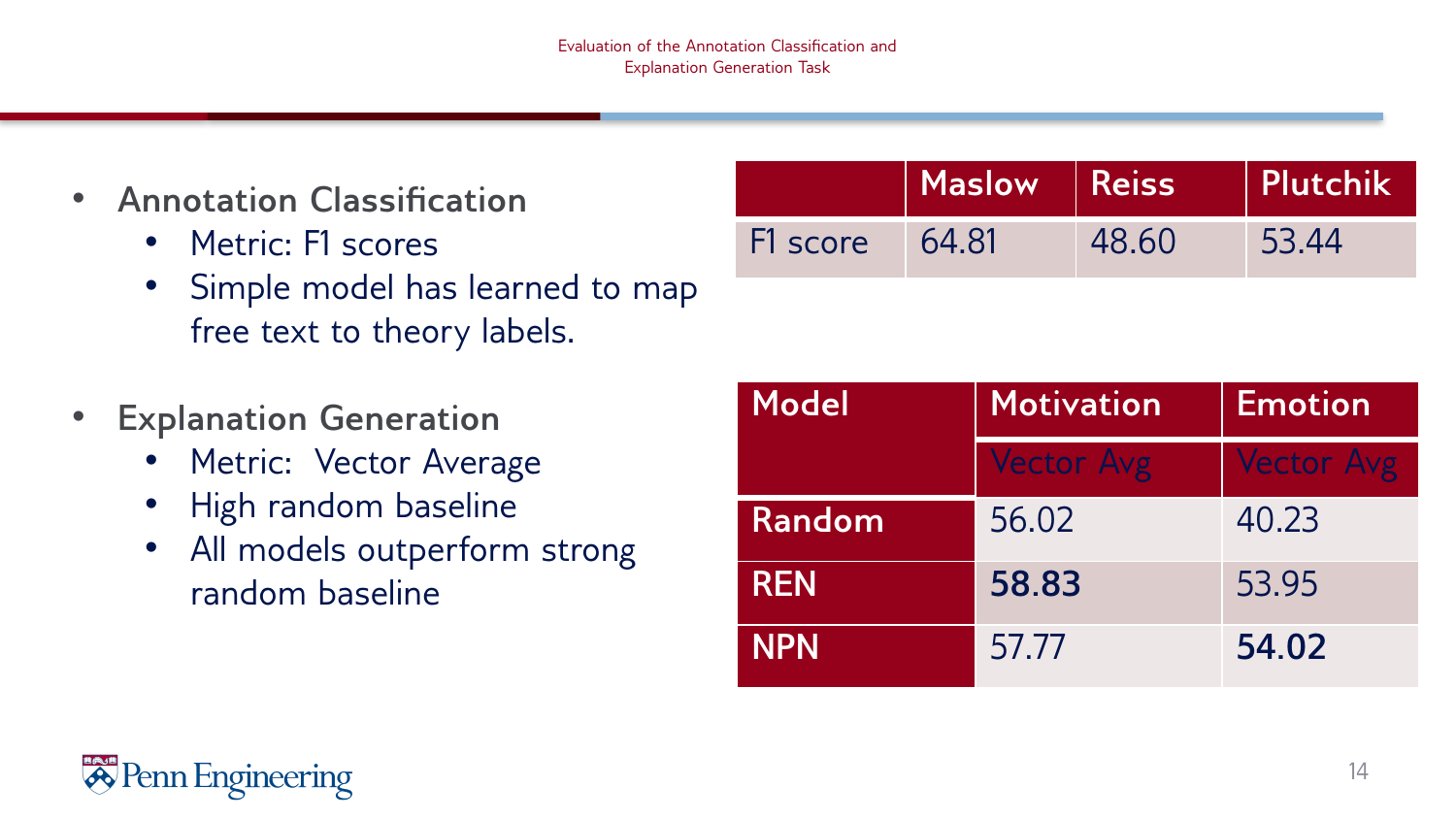

# Evaluation of the Annotation Classification and Explanation Generation Task
|  | Maslow | Reiss | Plutchik |
| --- | --- | --- | --- |
| F1 score | 64.81 | 48.60 | 53.44 |
Annotation Classification
Metric: F1 scores
Simple model has learned to map free text to theory labels.

Explanation Generation
Metric:  Vector Average
High random baseline
All models outperform strong random baseline
| Model | Motivation | Emotion |
| --- | --- | --- |
|  | Vector Avg | Vector Avg |
| Random | 56.02 | 40.23 |
| REN | 58.83 | 53.95 |
| NPN | 57.77 | 54.02 |
14